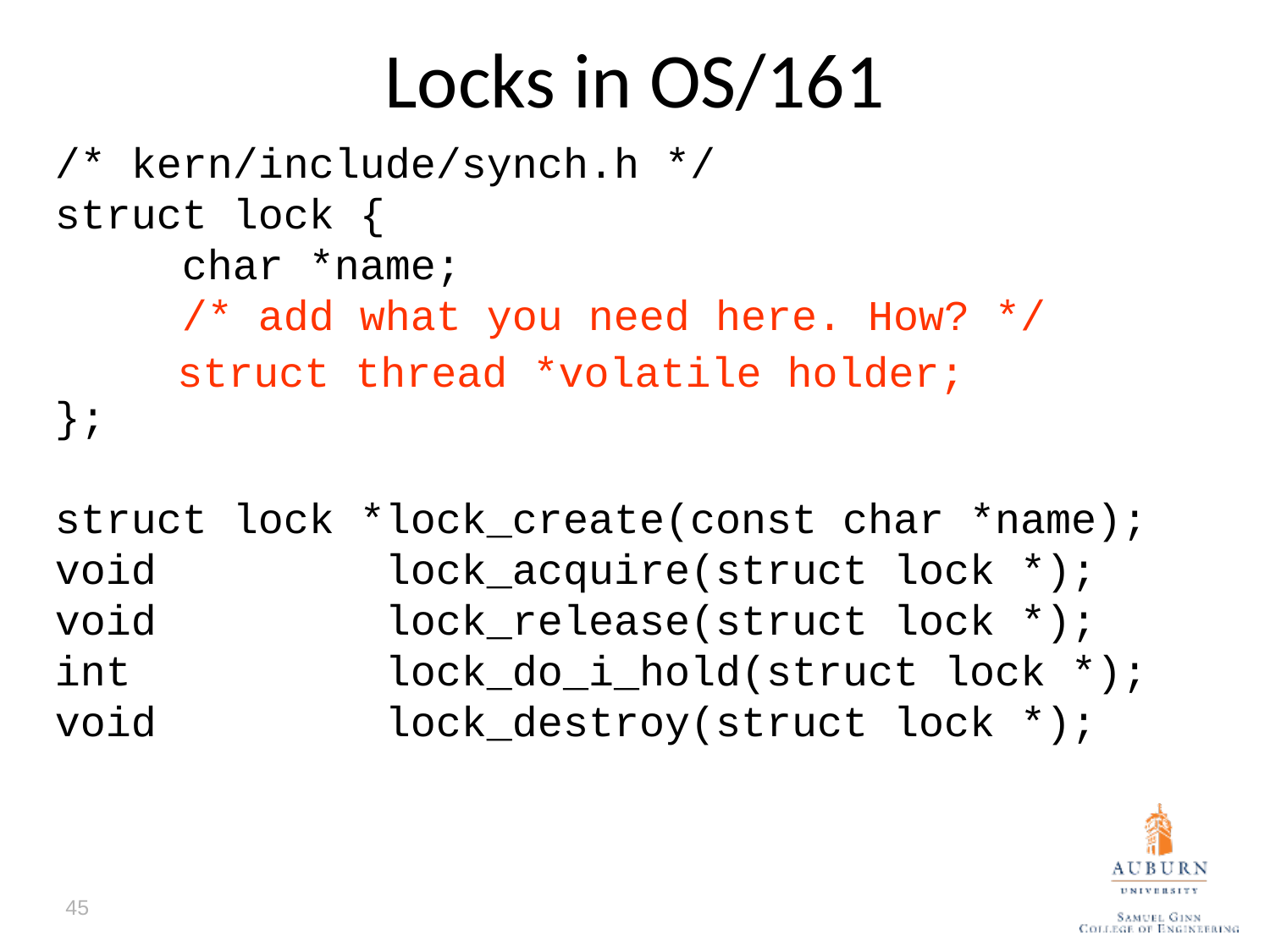

# Locks in OS/161
/* kern/include/synch.h */
struct lock {
	char *name;
	/* add what you need here. How? */

};

struct lock *lock_create(const char *name);
void         lock_acquire(struct lock *);
void         lock_release(struct lock *);
int          lock_do_i_hold(struct lock *);
void         lock_destroy(struct lock *);
struct thread *volatile holder;
45